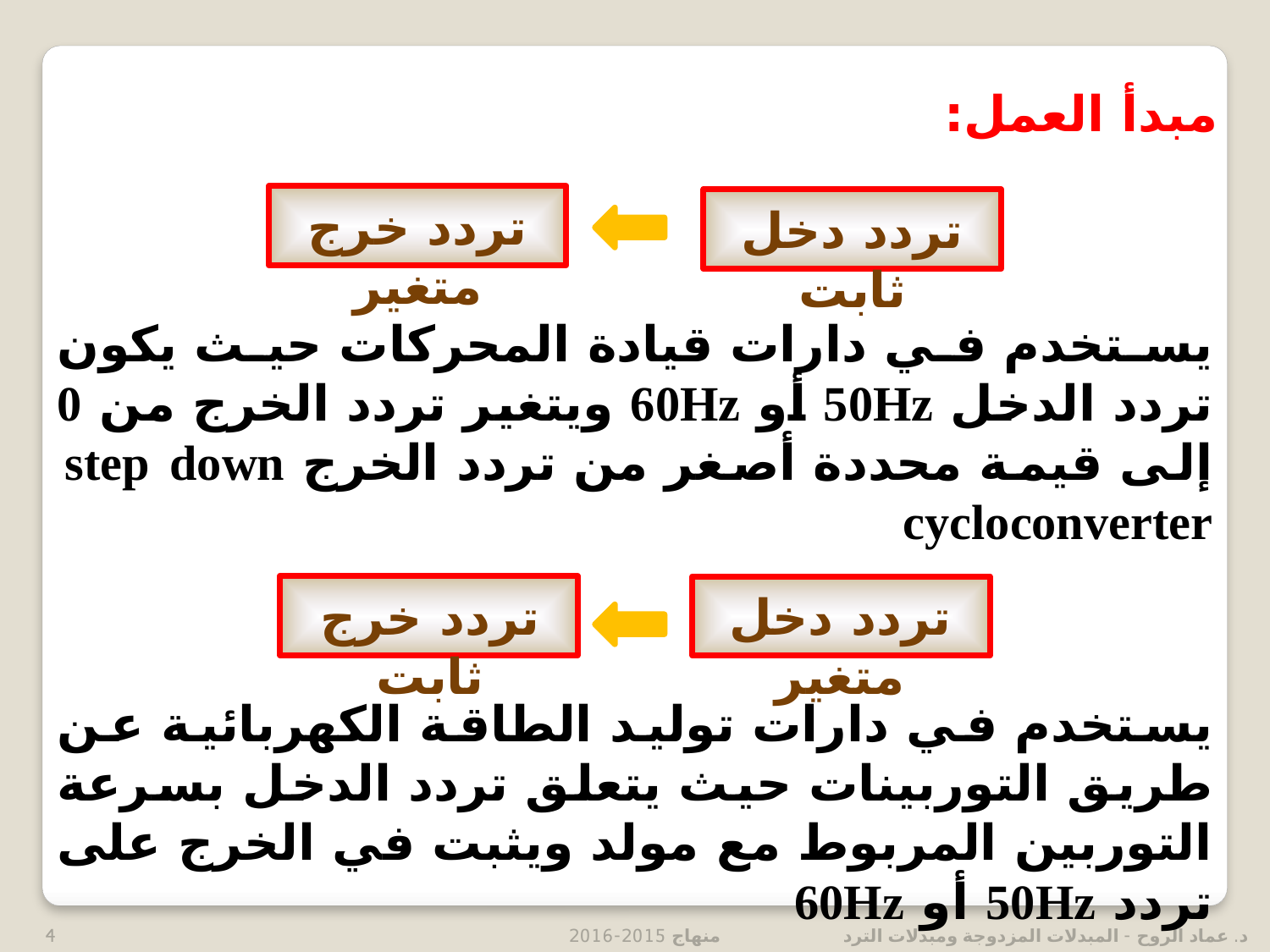

مبدأ العمل:

تردد خرج متغير
تردد دخل ثابت

يستخدم في دارات قيادة المحركات حيث يكون تردد الدخل 50Hz أو 60Hz ويتغير تردد الخرج من 0 إلى قيمة محددة أصغر من تردد الخرج step down cycloconverter

تردد خرج ثابت
تردد دخل متغير

يستخدم في دارات توليد الطاقة الكهربائية عن طريق التوربينات حيث يتعلق تردد الدخل بسرعة التوربين المربوط مع مولد ويثبت في الخرج على تردد 50Hz أو 60Hz
4
منهاج 2015-2016
د. عماد الروح - المبدلات المزدوجة ومبدلات التردد